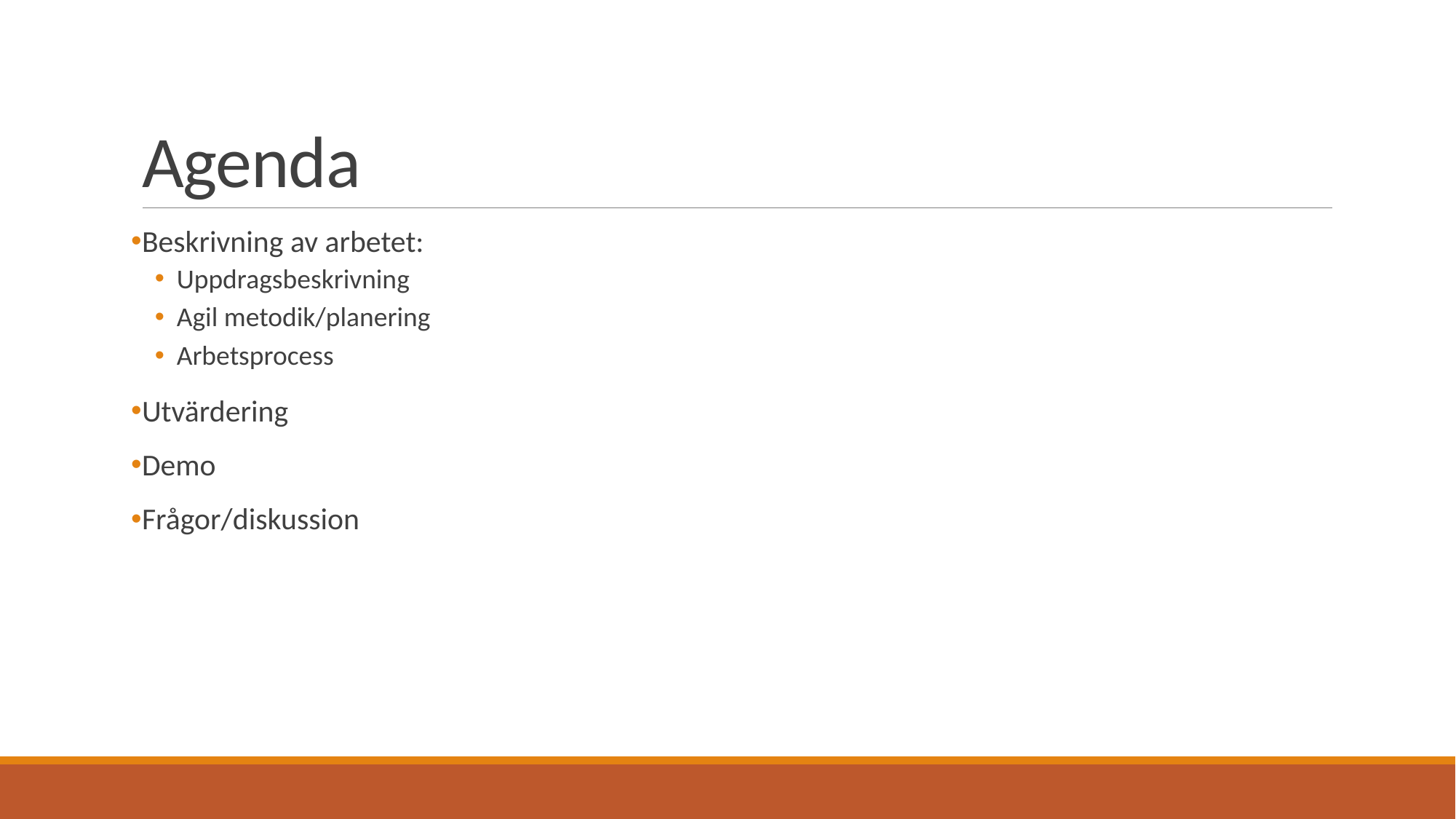

# Agenda
Beskrivning av arbetet:
Uppdragsbeskrivning
Agil metodik/planering
Arbetsprocess
Utvärdering
Demo
Frågor/diskussion